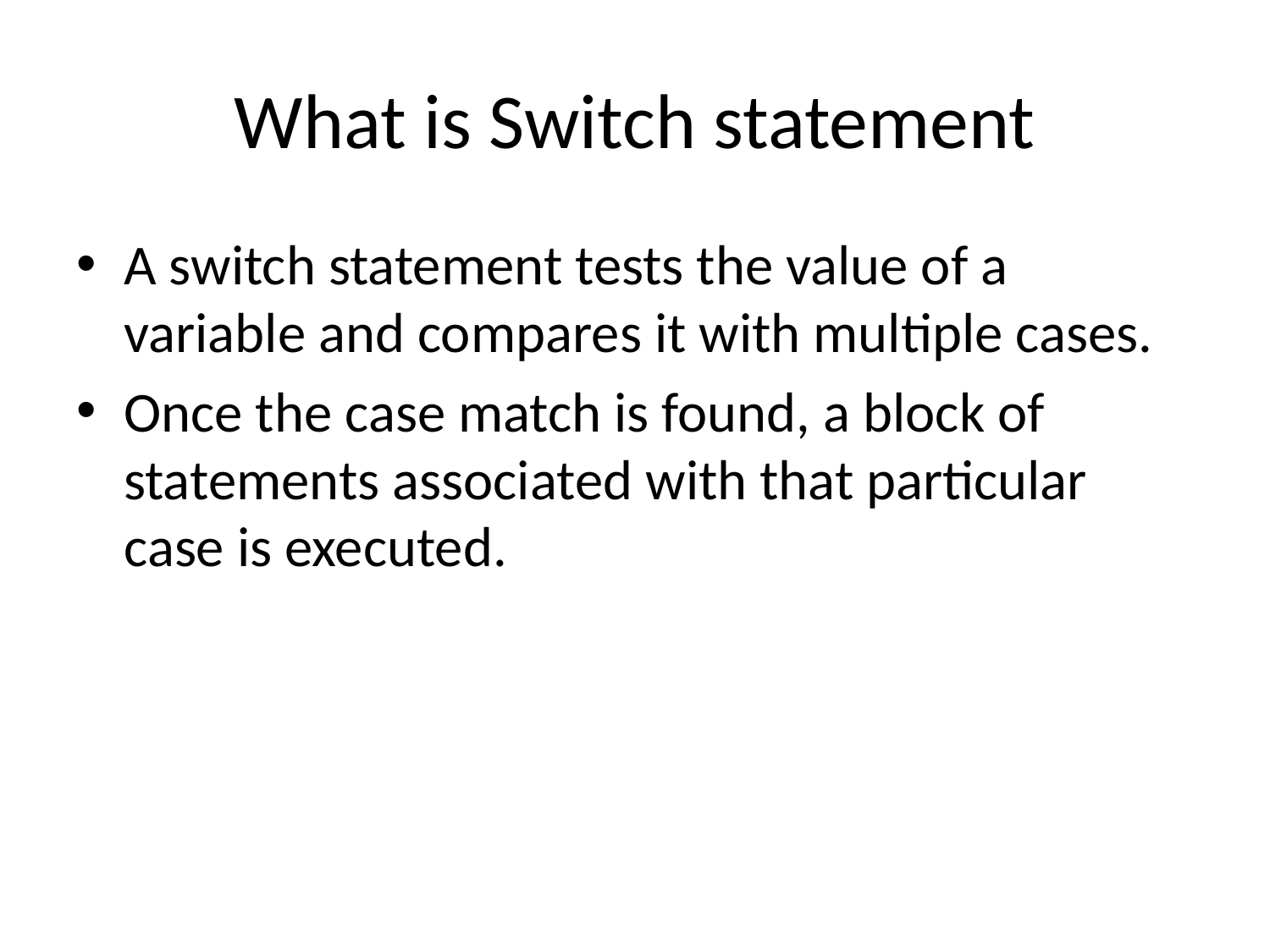

# What is Switch statement
A switch statement tests the value of a variable and compares it with multiple cases.
Once the case match is found, a block of statements associated with that particular case is executed.